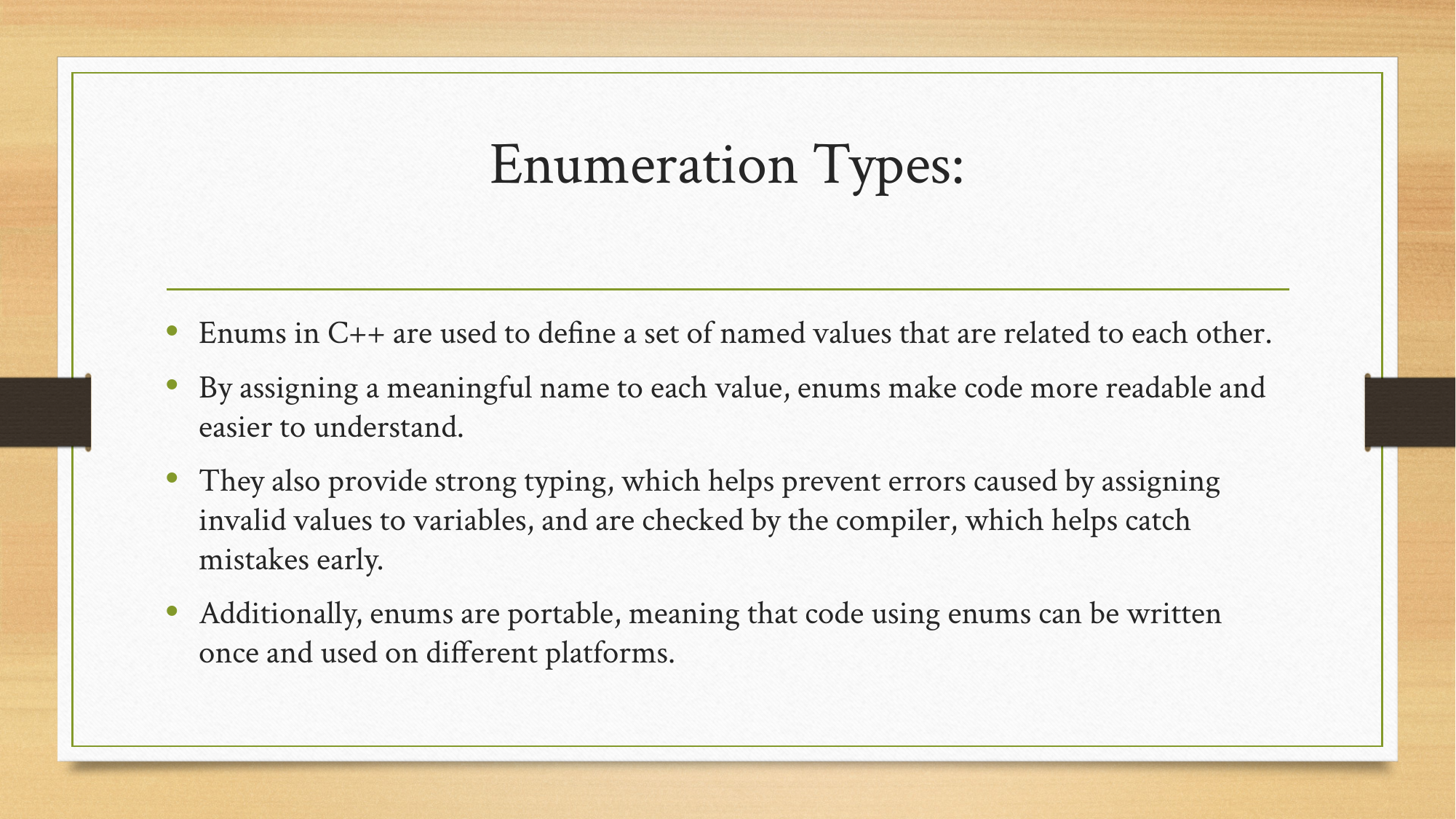

# Enumeration Types:
Enums in C++ are used to define a set of named values that are related to each other.
By assigning a meaningful name to each value, enums make code more readable and easier to understand.
They also provide strong typing, which helps prevent errors caused by assigning invalid values to variables, and are checked by the compiler, which helps catch mistakes early.
Additionally, enums are portable, meaning that code using enums can be written once and used on different platforms.